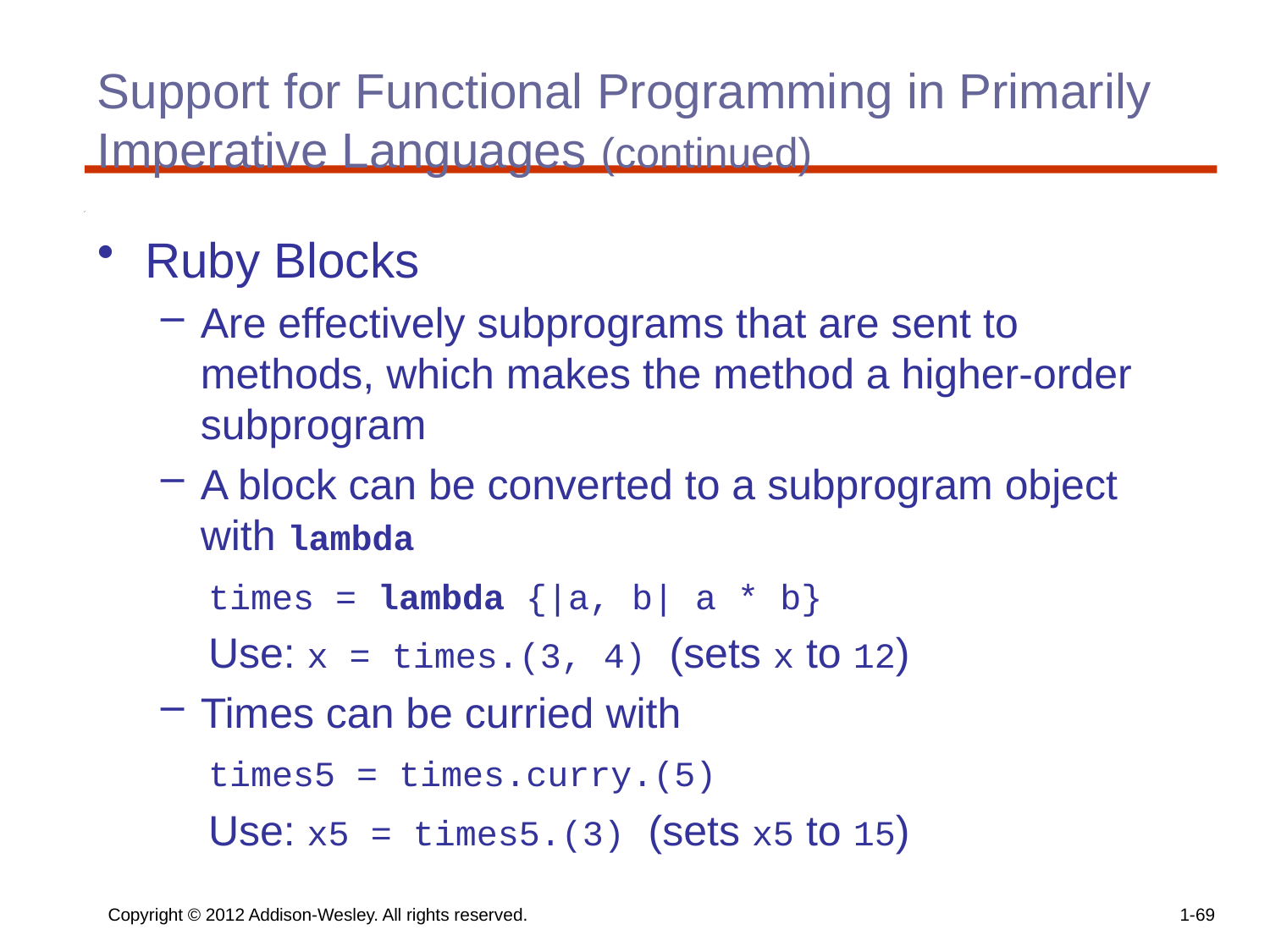

# Support for Functional Programming in Primarily Imperative Languages (continued)
Ruby Blocks
Are effectively subprograms that are sent to methods, which makes the method a higher-order subprogram
A block can be converted to a subprogram object with lambda
    times = lambda {|a, b| a * b}
    Use: x = times.(3, 4)  (sets x to 12)
Times can be curried with
    times5 = times.curry.(5)
    Use: x5 = times5.(3)  (sets x5 to 15)

Copyright © 2012 Addison-Wesley. All rights reserved.
1-69